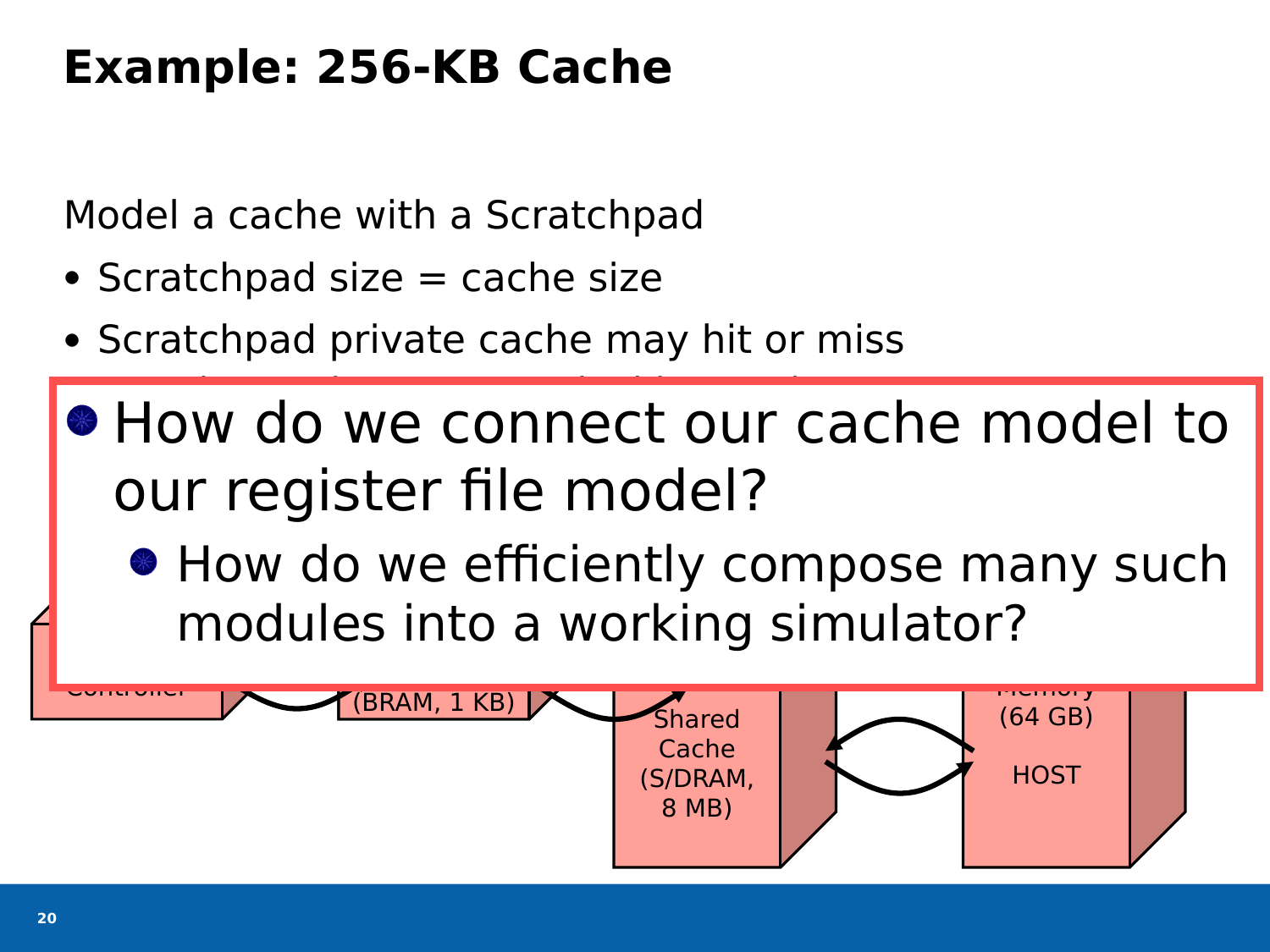

# Example: 256-KB Cache
Model a cache with a Scratchpad
Scratchpad size = cache size
Scratchpad private cache may hit or miss
Orthogonal to target cache hits or misses
Affects simulation rate, not results
How do we connect our cache model to our register file model?
How do we efficiently compose many such modules into a working simulator?
Backing
Memory
(64 GB)

HOST
Cache
Controller
Scratchpad
Memory
(256 KB)
Private
Cache
(BRAM, 1 KB)
Shared
Cache
(S/DRAM,
8 MB)

20